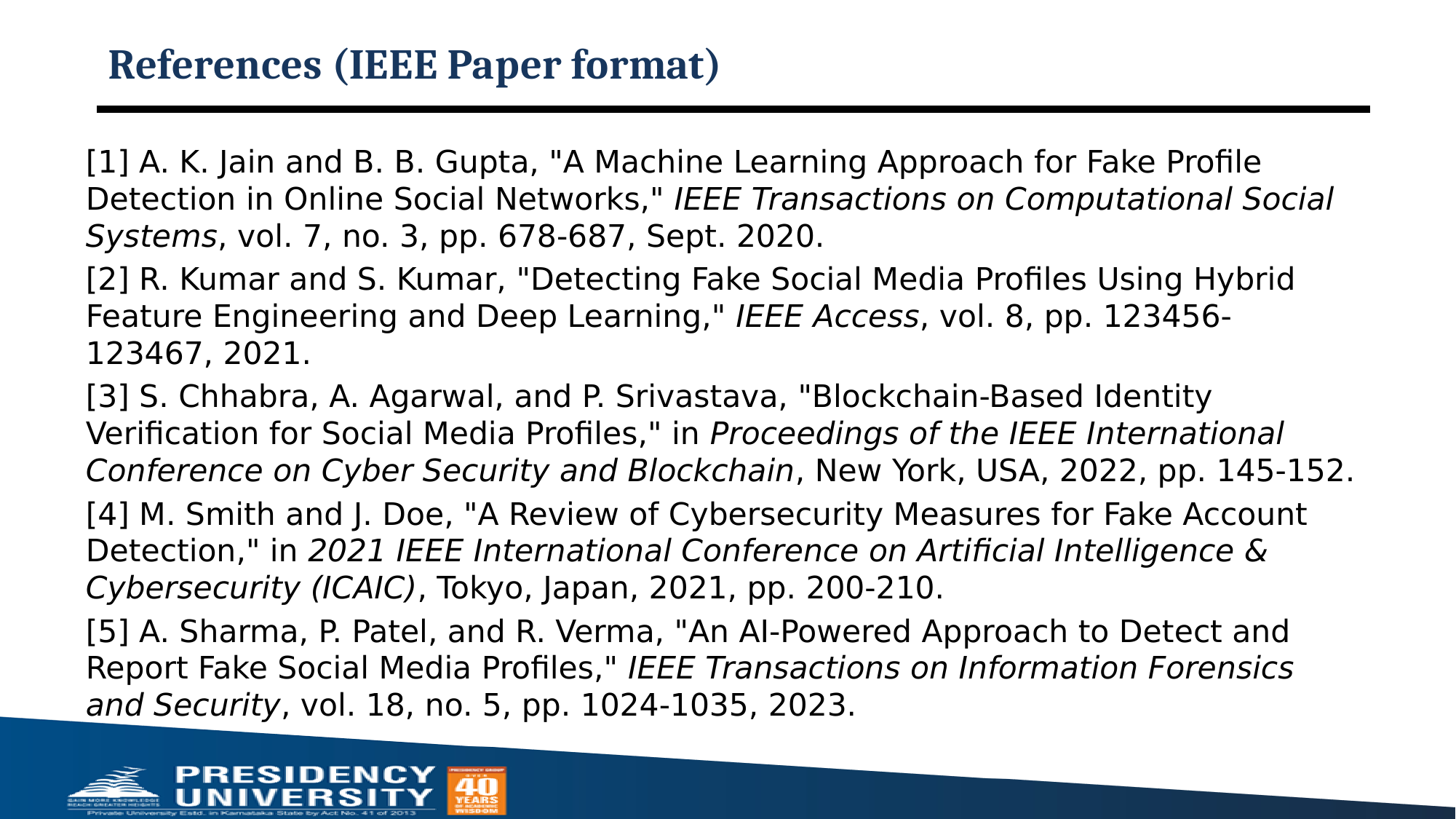

# References (IEEE Paper format)
[1] A. K. Jain and B. B. Gupta, "A Machine Learning Approach for Fake Profile Detection in Online Social Networks," IEEE Transactions on Computational Social Systems, vol. 7, no. 3, pp. 678-687, Sept. 2020.
[2] R. Kumar and S. Kumar, "Detecting Fake Social Media Profiles Using Hybrid Feature Engineering and Deep Learning," IEEE Access, vol. 8, pp. 123456-123467, 2021.
[3] S. Chhabra, A. Agarwal, and P. Srivastava, "Blockchain-Based Identity Verification for Social Media Profiles," in Proceedings of the IEEE International Conference on Cyber Security and Blockchain, New York, USA, 2022, pp. 145-152.
[4] M. Smith and J. Doe, "A Review of Cybersecurity Measures for Fake Account Detection," in 2021 IEEE International Conference on Artificial Intelligence & Cybersecurity (ICAIC), Tokyo, Japan, 2021, pp. 200-210.
[5] A. Sharma, P. Patel, and R. Verma, "An AI-Powered Approach to Detect and Report Fake Social Media Profiles," IEEE Transactions on Information Forensics and Security, vol. 18, no. 5, pp. 1024-1035, 2023.